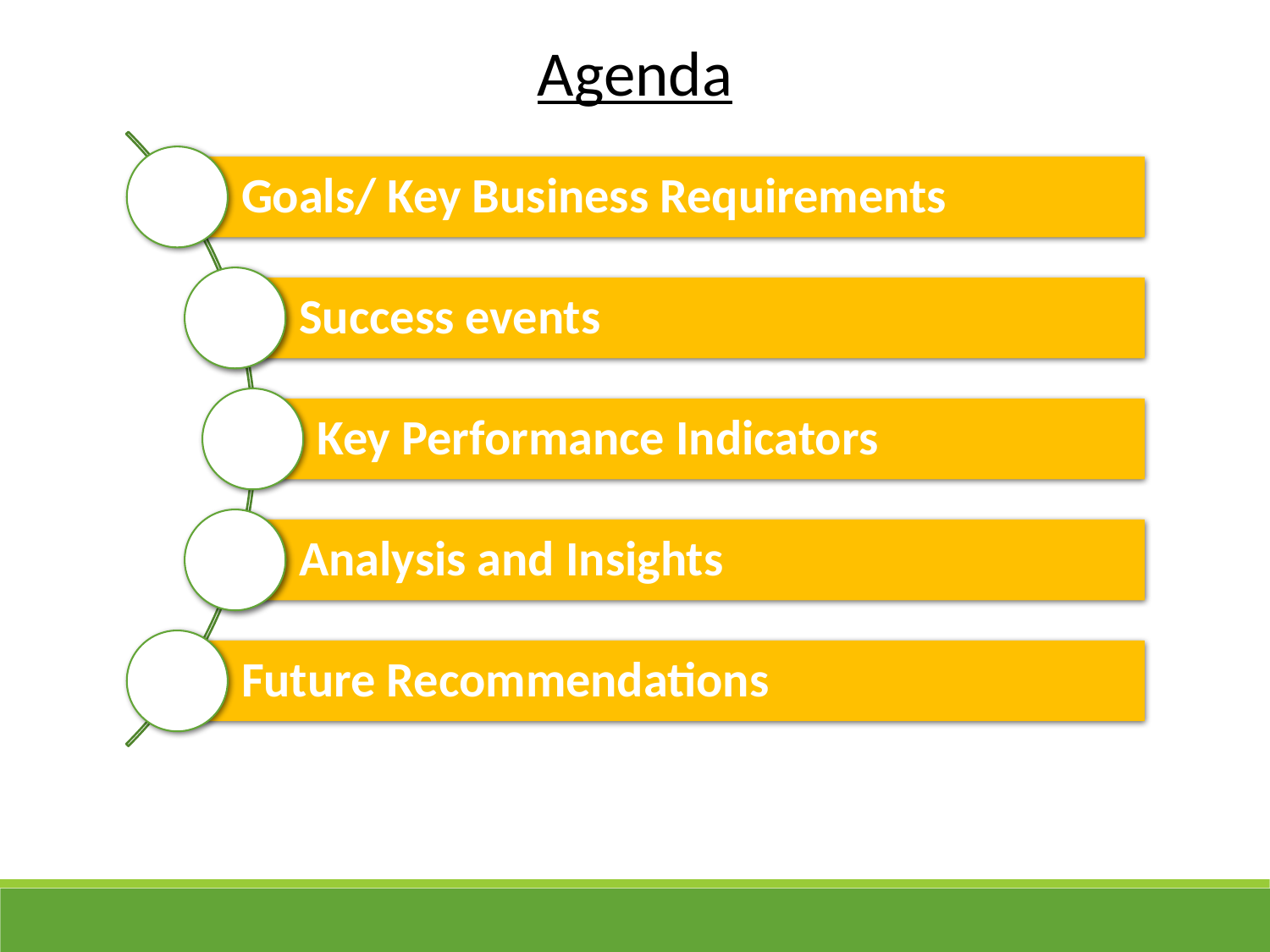

Agenda
Goals/ Key Business Requirements
Success events
Key Performance Indicators
Analysis and Insights
Future Recommendations